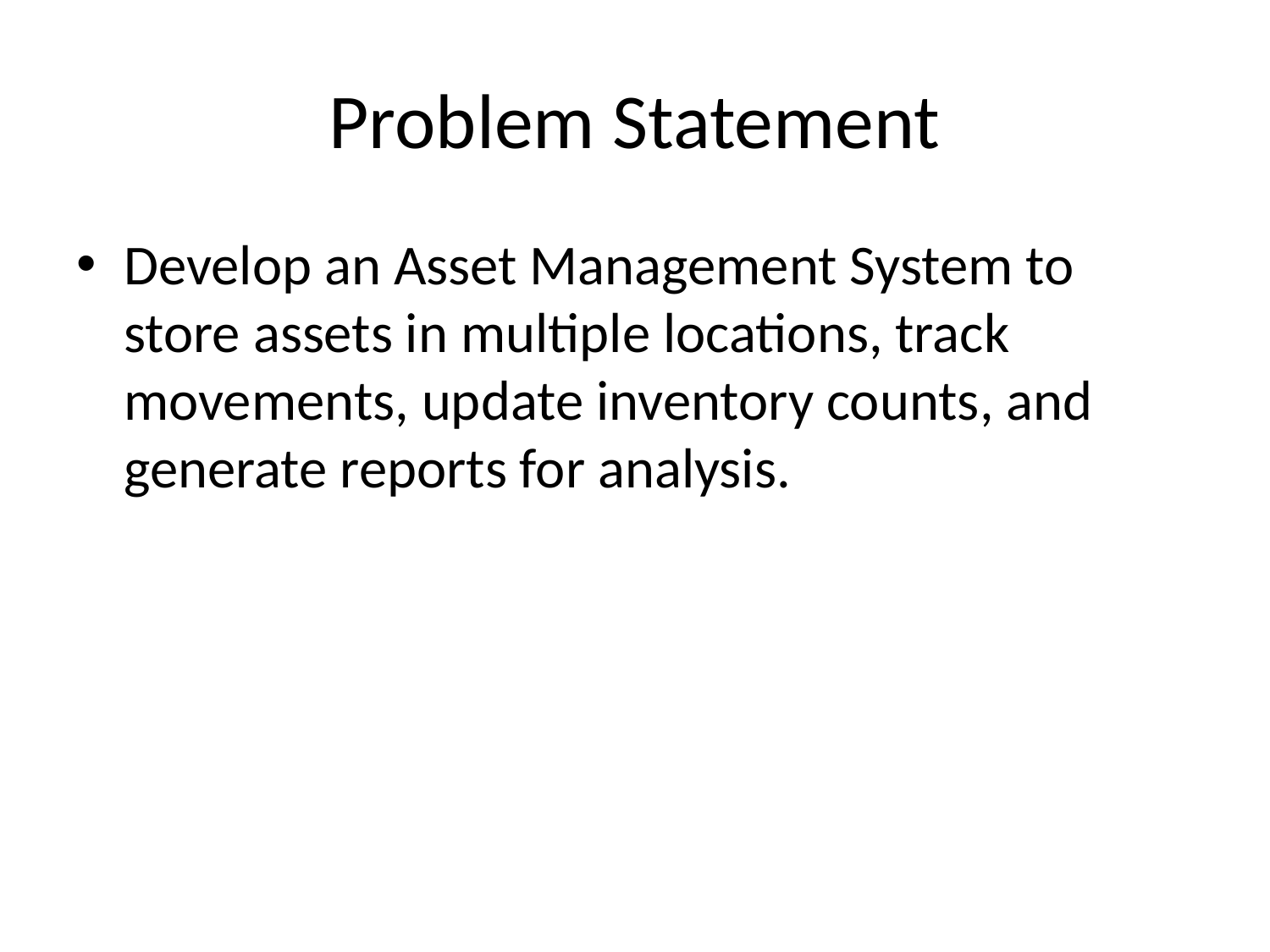

# Problem Statement
Develop an Asset Management System to store assets in multiple locations, track movements, update inventory counts, and generate reports for analysis.